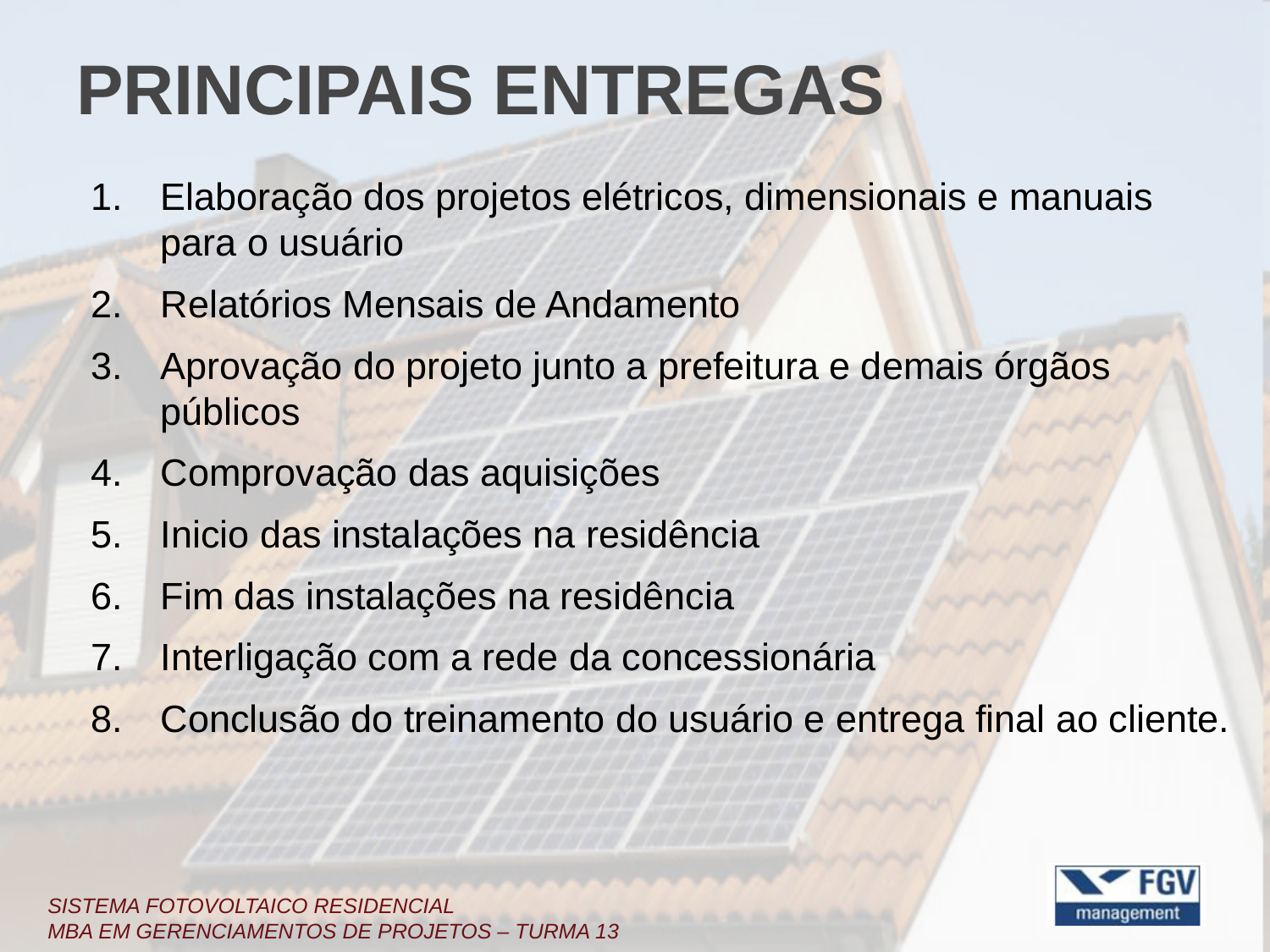

# PRINCIPAIS ENTREGAS
Elaboração dos projetos elétricos, dimensionais e manuais para o usuário
Relatórios Mensais de Andamento
Aprovação do projeto junto a prefeitura e demais órgãos públicos
Comprovação das aquisições
Inicio das instalações na residência
Fim das instalações na residência
Interligação com a rede da concessionária
Conclusão do treinamento do usuário e entrega final ao cliente.